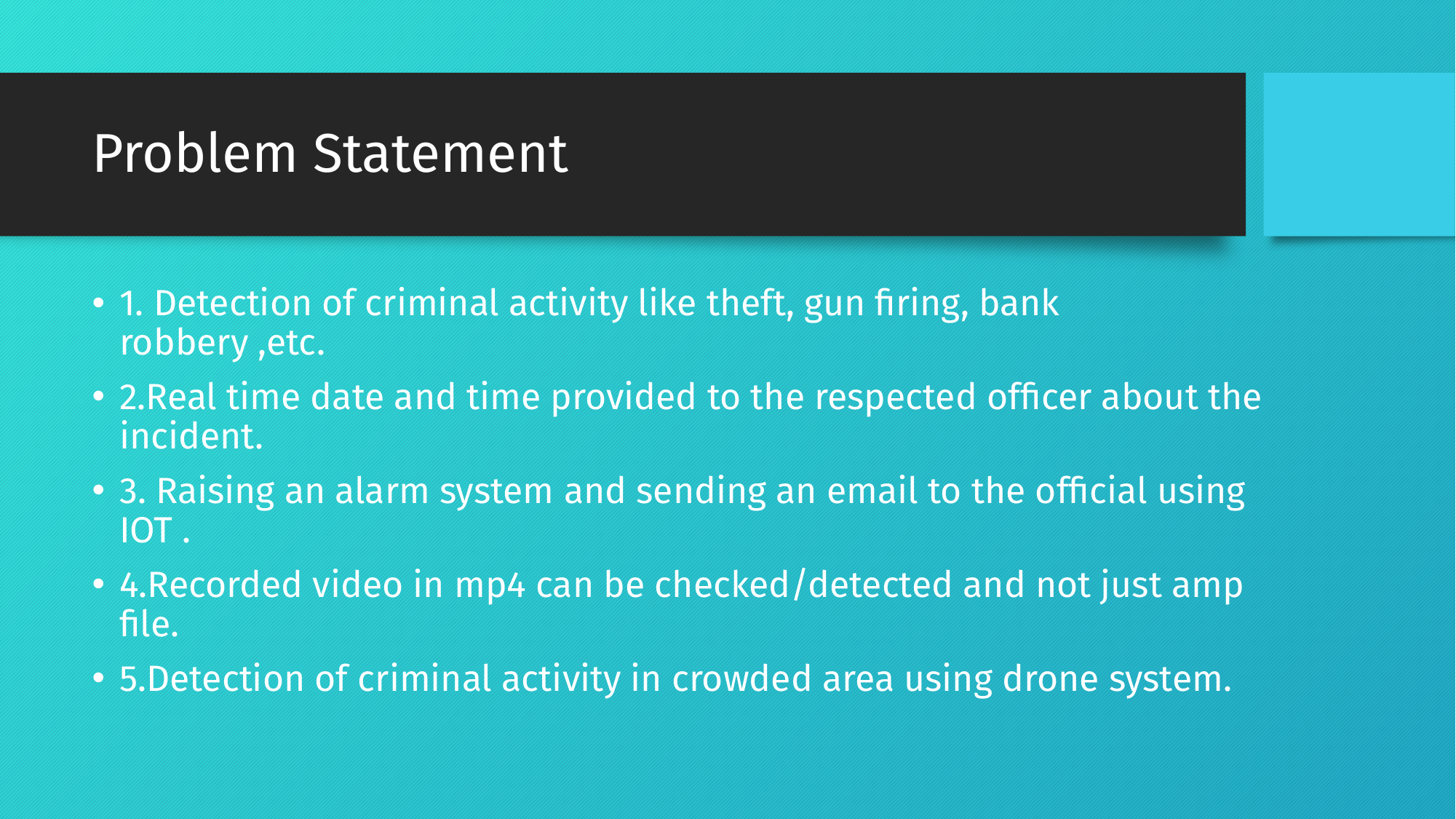

# Problem Statement
1. Detection of criminal activity like theft, gun firing, bank robbery ,etc.
2.Real time date and time provided to the respected officer about the incident.
3. Raising an alarm system and sending an email to the official using IOT .
4.Recorded video in mp4 can be checked/detected and not just amp file.
5.Detection of criminal activity in crowded area using drone system.